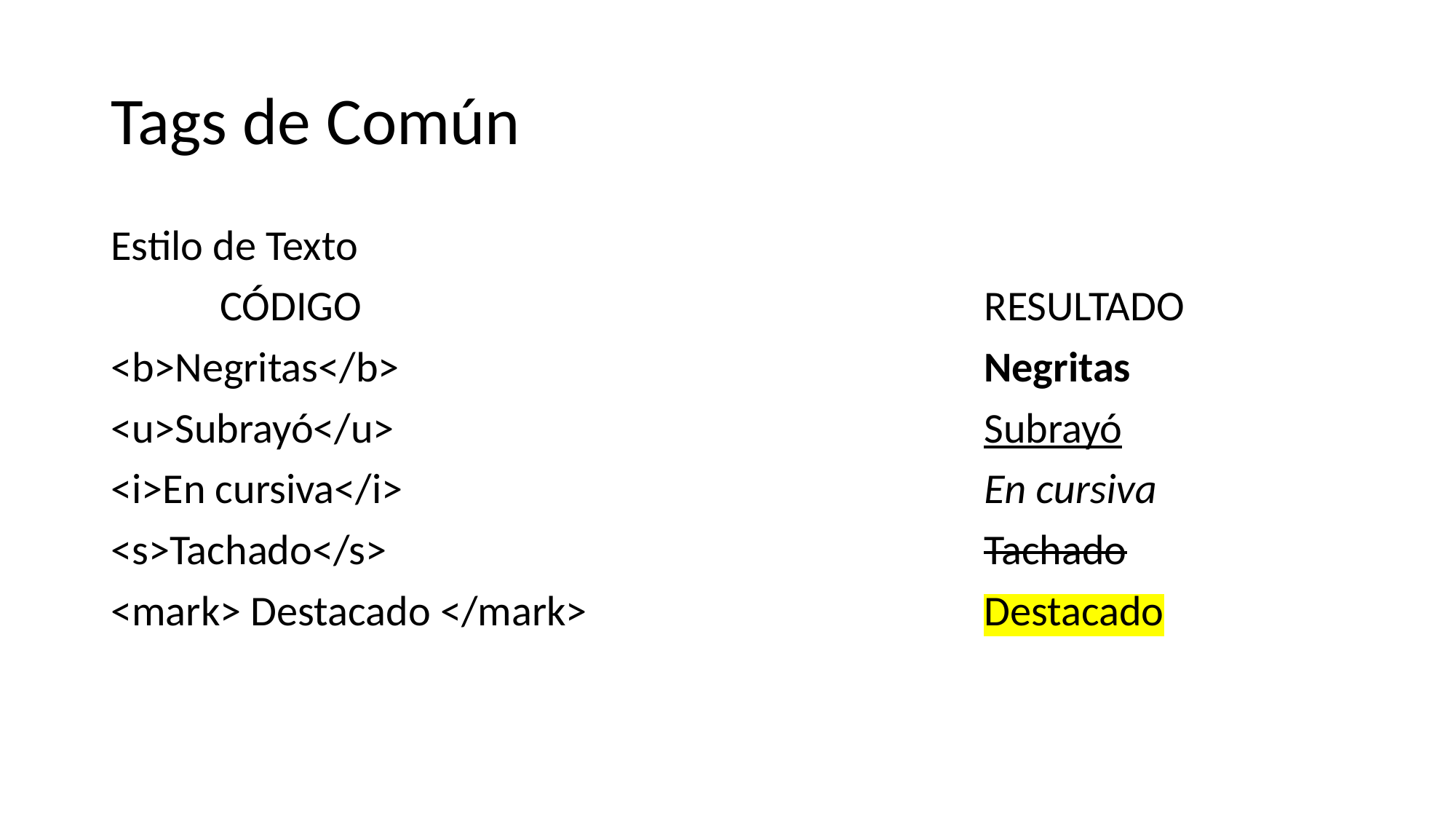

# Tags de Común
Estilo de Texto
	CÓDIGO						RESULTADO
<b>Negritas</b>						Negritas
<u>Subrayó</u>						Subrayó
<i>En cursiva</i>						En cursiva
<s>Tachado</s>						Tachado
<mark> Destacado </mark>				Destacado